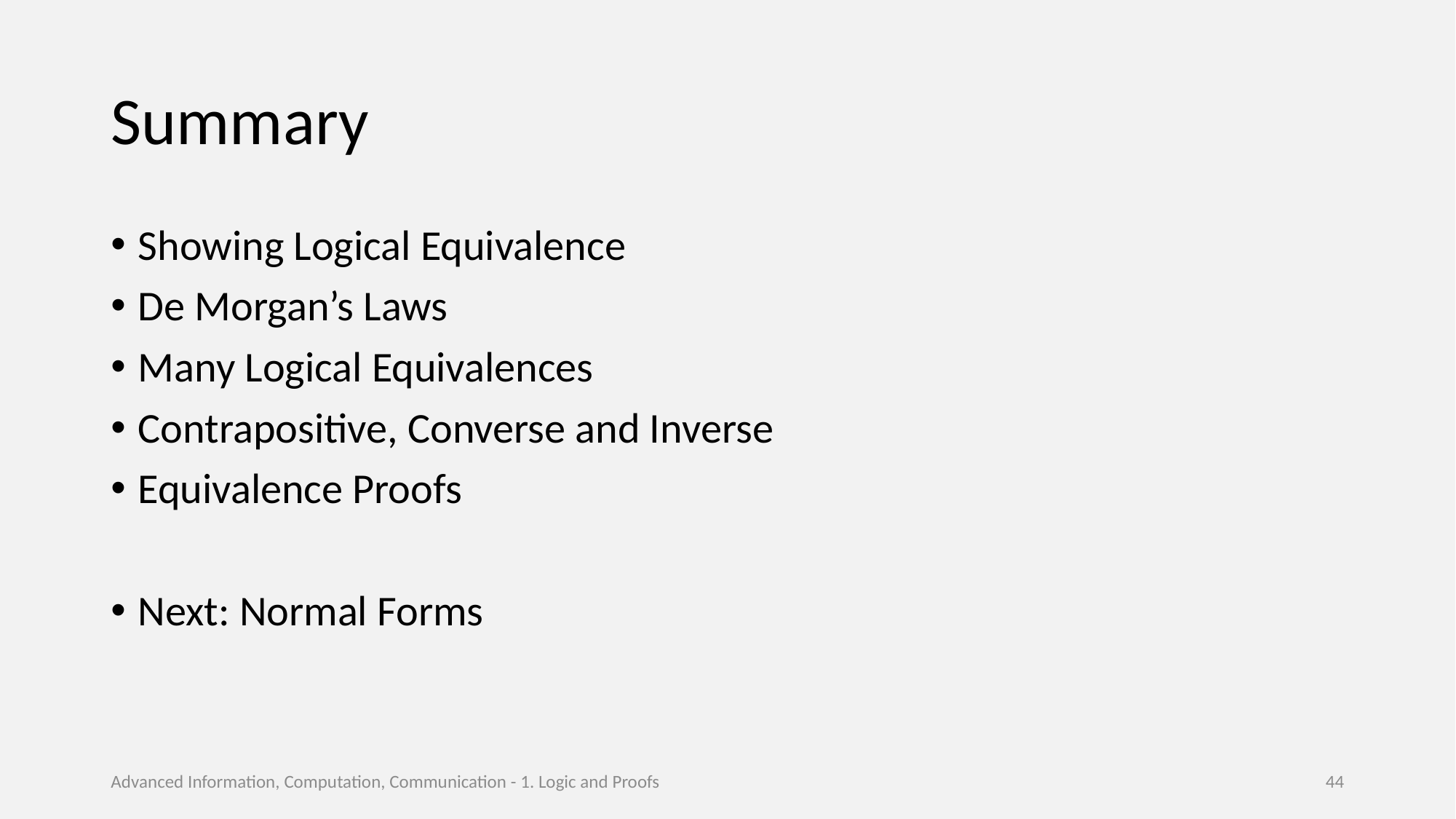

# Summary
Showing Logical Equivalence
De Morgan’s Laws
Many Logical Equivalences
Contrapositive, Converse and Inverse
Equivalence Proofs

Next: Normal Forms

Advanced Information, Computation, Communication - 1. Logic and Proofs
44